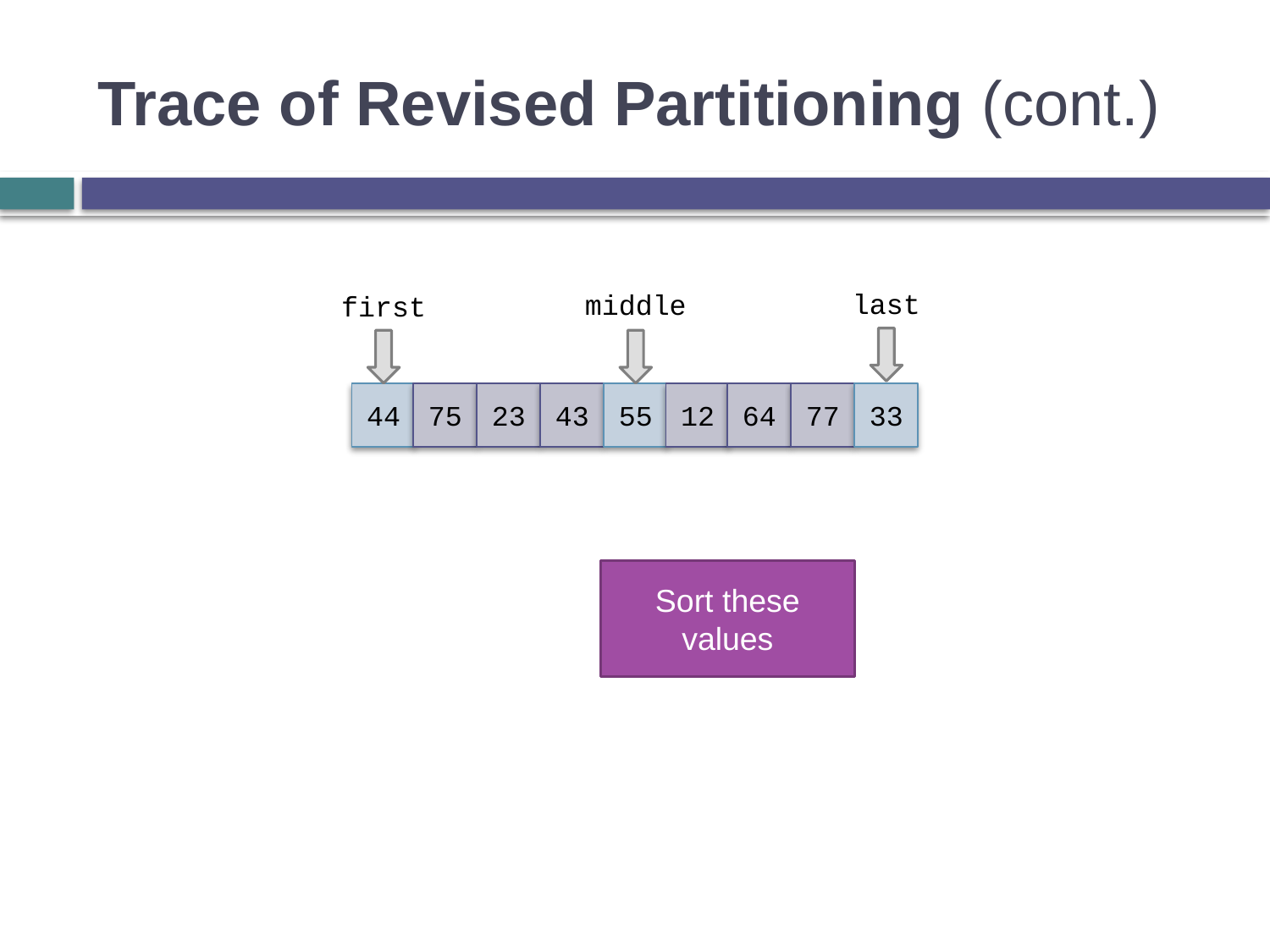

# Trace of Revised Partitioning (cont.)
last
middle
first

44
75
23
43
55
12
64
77
33
Sort these values